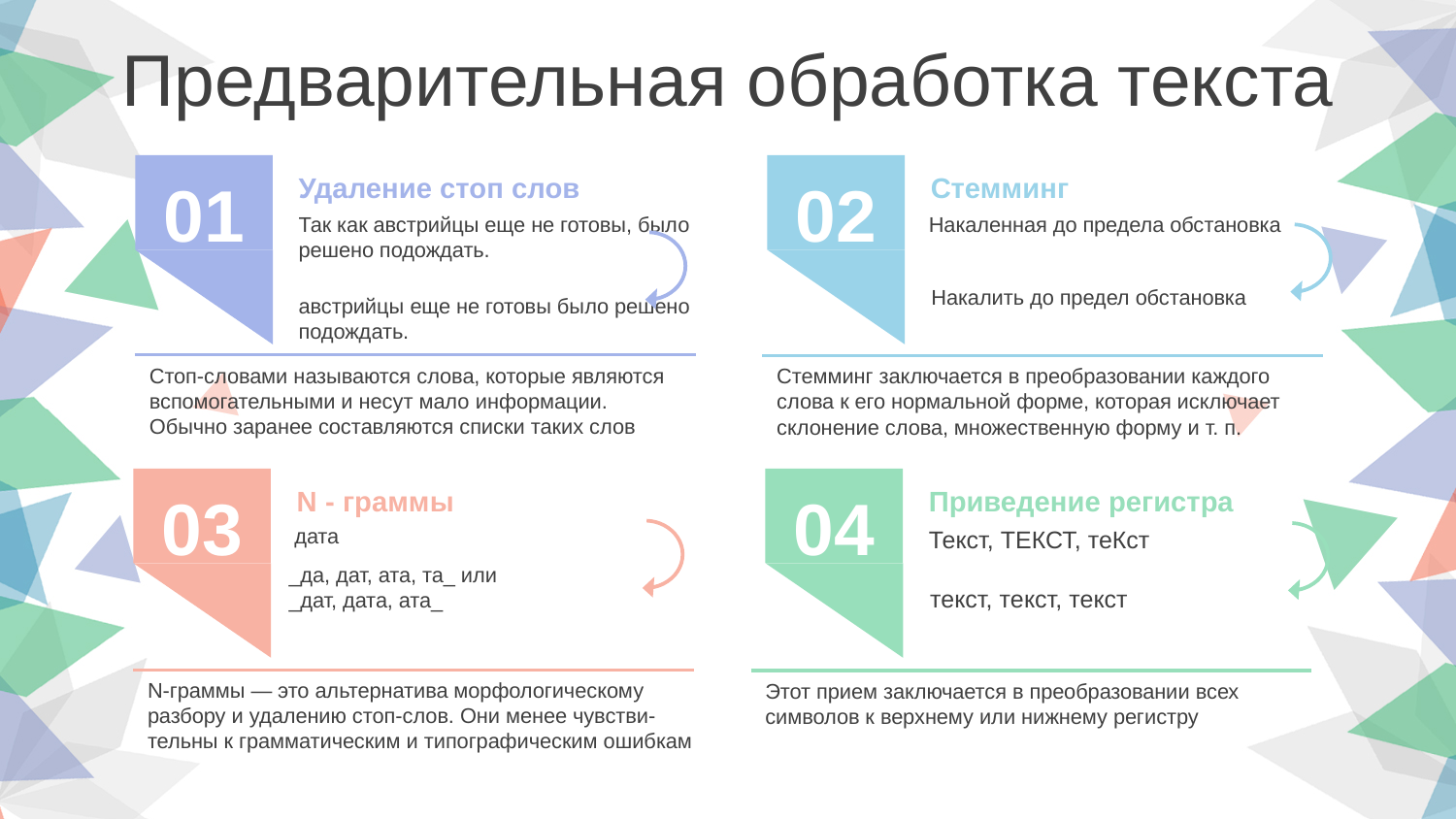

Предварительная обработка текста

02
01
Стемминг
Удаление стоп слов
Так как австрийцы еще не готовы, было решено подождать.
Накаленная до предела обстановка

Накалить до предел обстановка
австрийцы еще не готовы было решено подождать.
Стоп-словами называются слова, которые являются вспомогательными и несут мало информации. Обычно заранее составляются списки таких слов
Стемминг заключается в преобразовании каждого слова к его нормальной форме, которая исключает склонение слова, множественную форму и т. п.

04
03
Приведение регистра
Текст, ТЕКСТ, теКст
N - граммы

дата
_да, дат, ата, та_ или
_дат, дата, ата_
текст, текст, текст
N-граммы — это альтернатива морфологическому разбору и удалению стоп-слов. Они менее чувстви-тельны к грамматическим и типографическим ошибкам
Этот прием заключается в преобразовании всех символов к верхнему или нижнему регистру